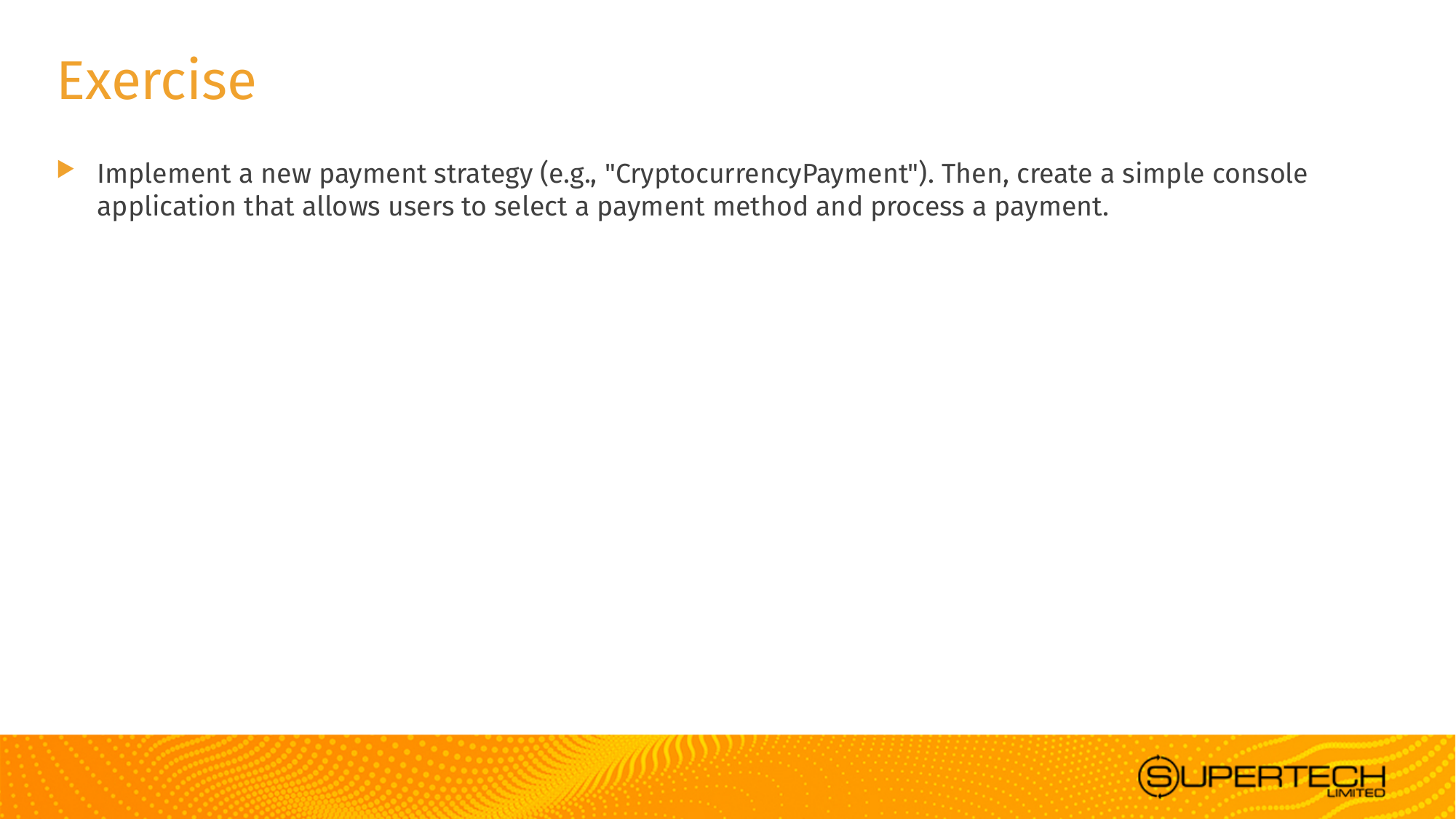

# Exercise
Implement a new payment strategy (e.g., "CryptocurrencyPayment"). Then, create a simple console application that allows users to select a payment method and process a payment.